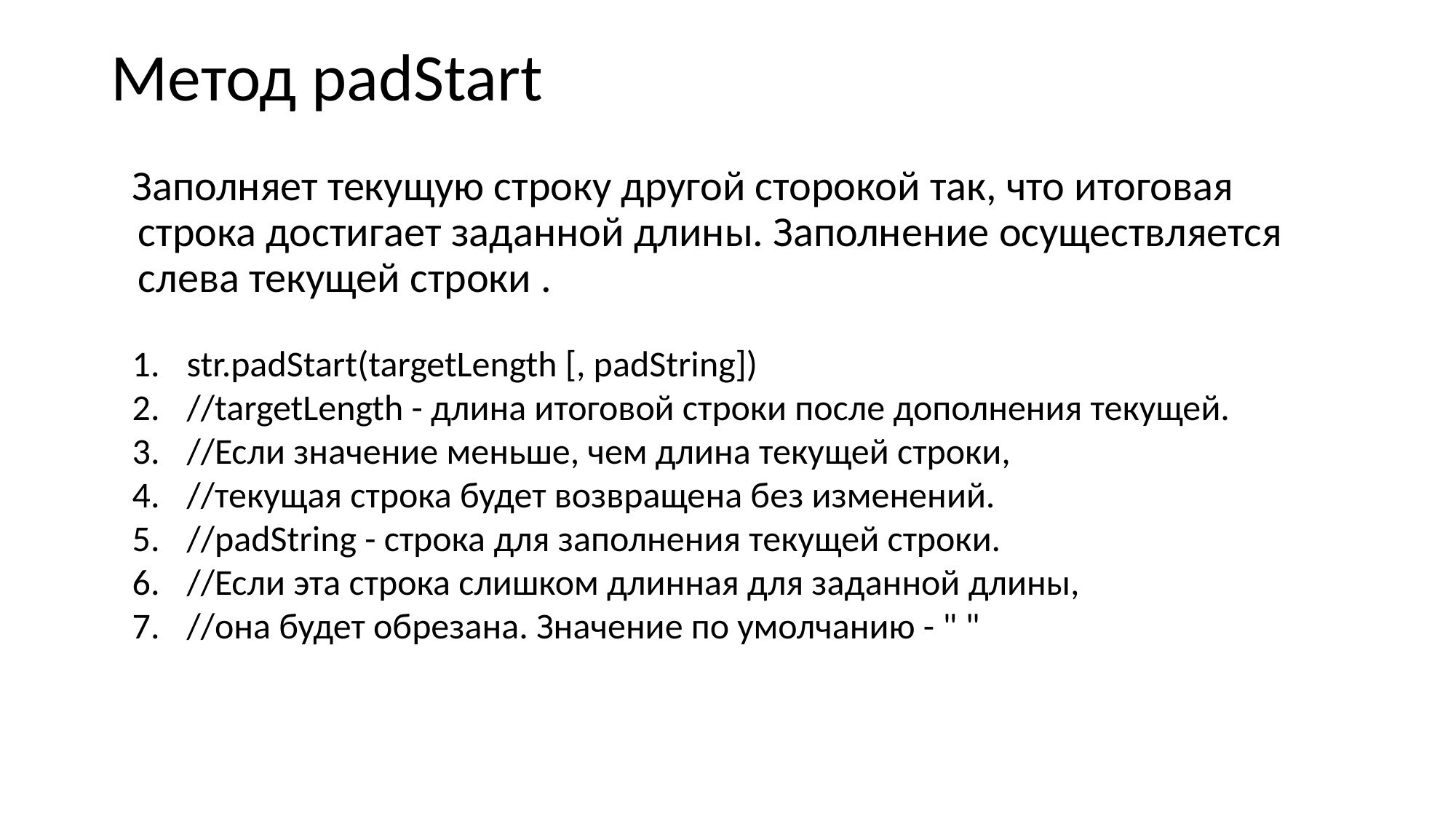

# Метод padStart
Заполняет текущую строку другой сторокой так, что итоговая строка достигает заданной длины. Заполнение осуществляется слева текущей строки .
str.padStart(targetLength [, padString])
//targetLength - длина итоговой строки после дополнения текущей.
//Если значение меньше, чем длина текущей строки,
//текущая строка будет возвращена без изменений.
//padString - cтрока для заполнения текущей строки.
//Если эта строка слишком длинная для заданной длины,
//она будет обрезана. Значение по умолчанию - " "